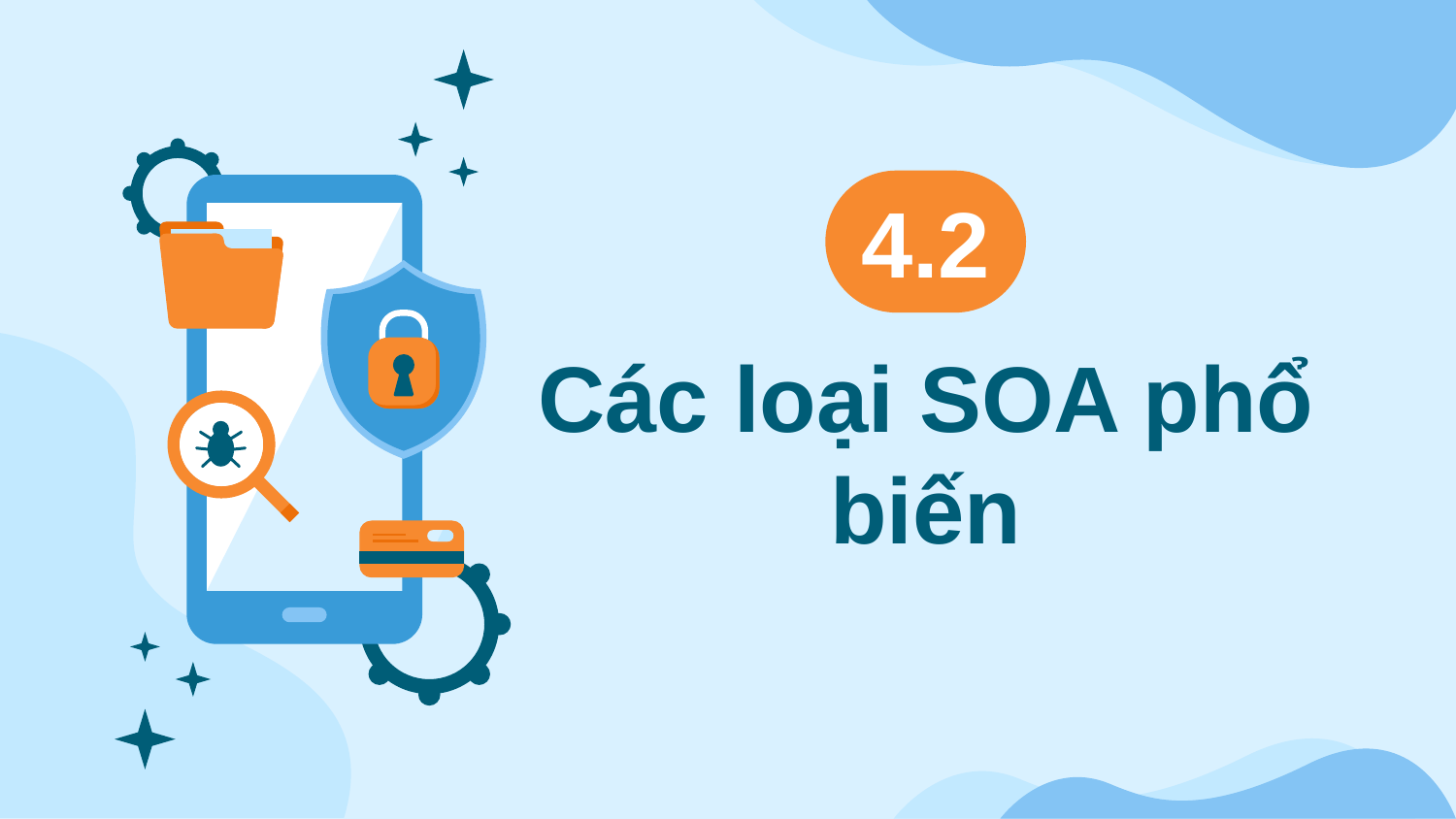

4.2
# Các loại SOA phổ biến